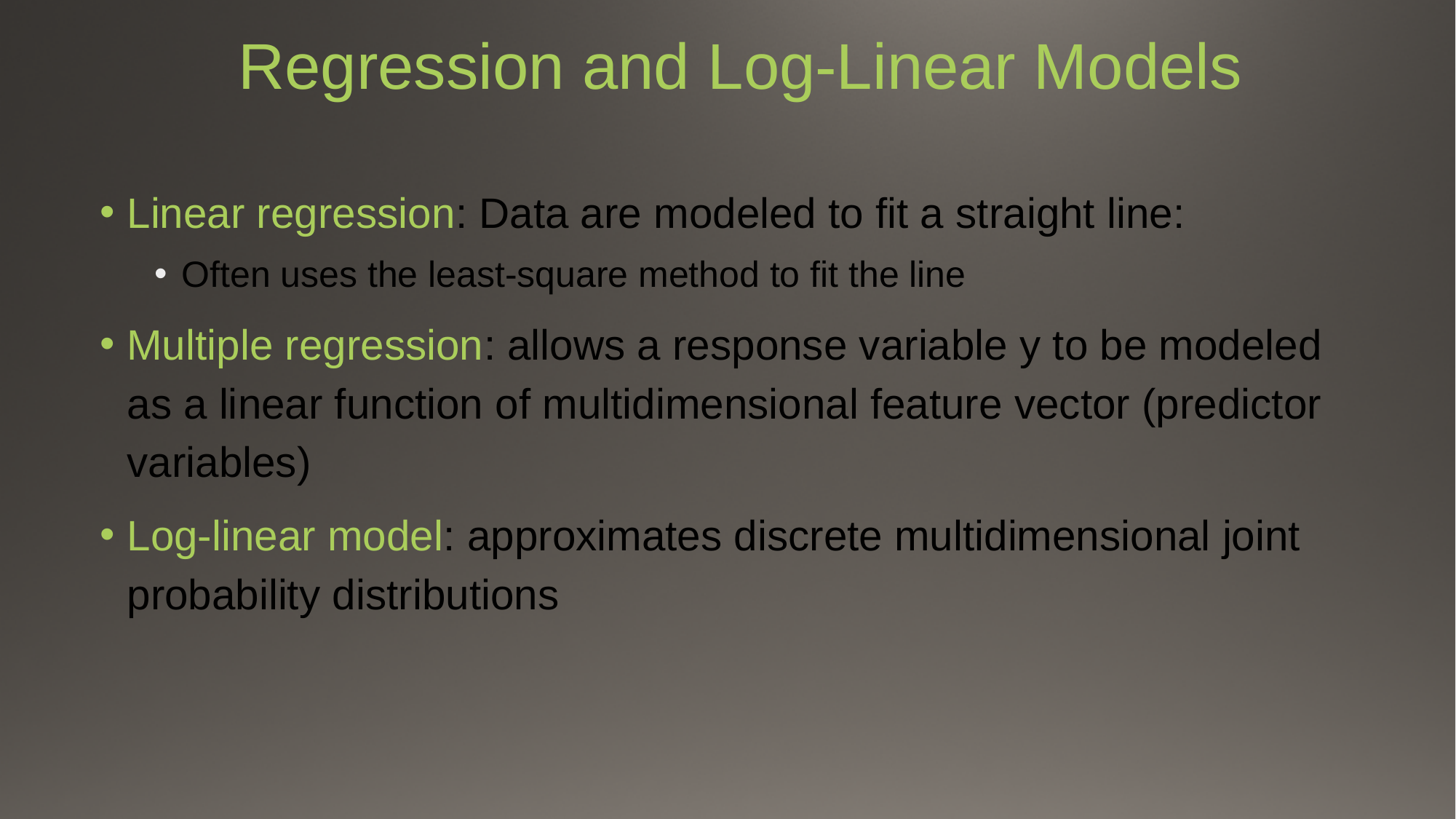

# Regression and Log-Linear Models
Linear regression: Data are modeled to fit a straight line:
Often uses the least-square method to fit the line
Multiple regression: allows a response variable y to be modeled as a linear function of multidimensional feature vector (predictor variables)
Log-linear model: approximates discrete multidimensional joint probability distributions